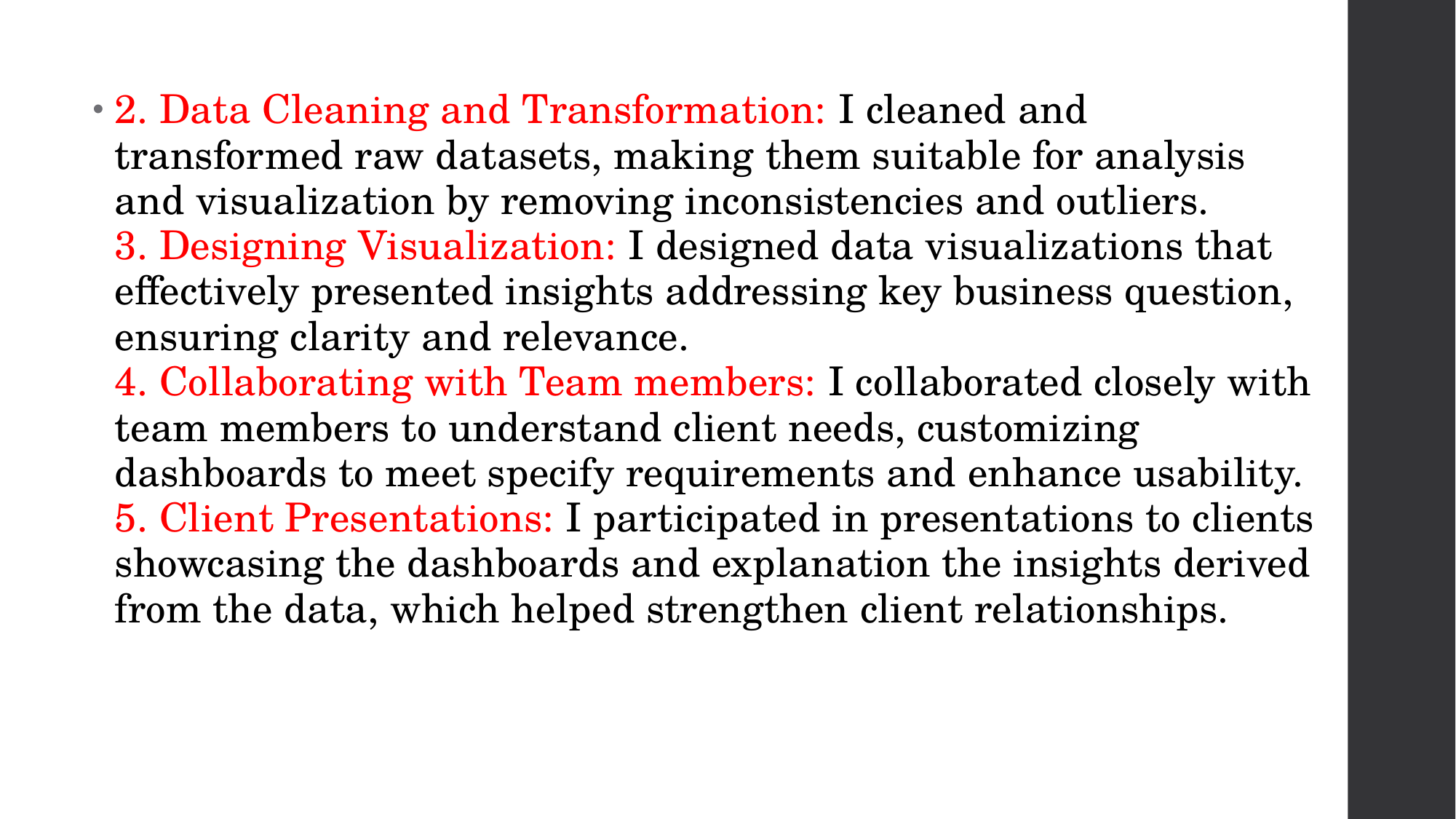

2. Data Cleaning and Transformation: I cleaned and transformed raw datasets, making them suitable for analysis and visualization by removing inconsistencies and outliers.
3. Designing Visualization: I designed data visualizations that effectively presented insights addressing key business question, ensuring clarity and relevance.
4. Collaborating with Team members: I collaborated closely with team members to understand client needs, customizing dashboards to meet specify requirements and enhance usability.
5. Client Presentations: I participated in presentations to clients showcasing the dashboards and explanation the insights derived from the data, which helped strengthen client relationships.